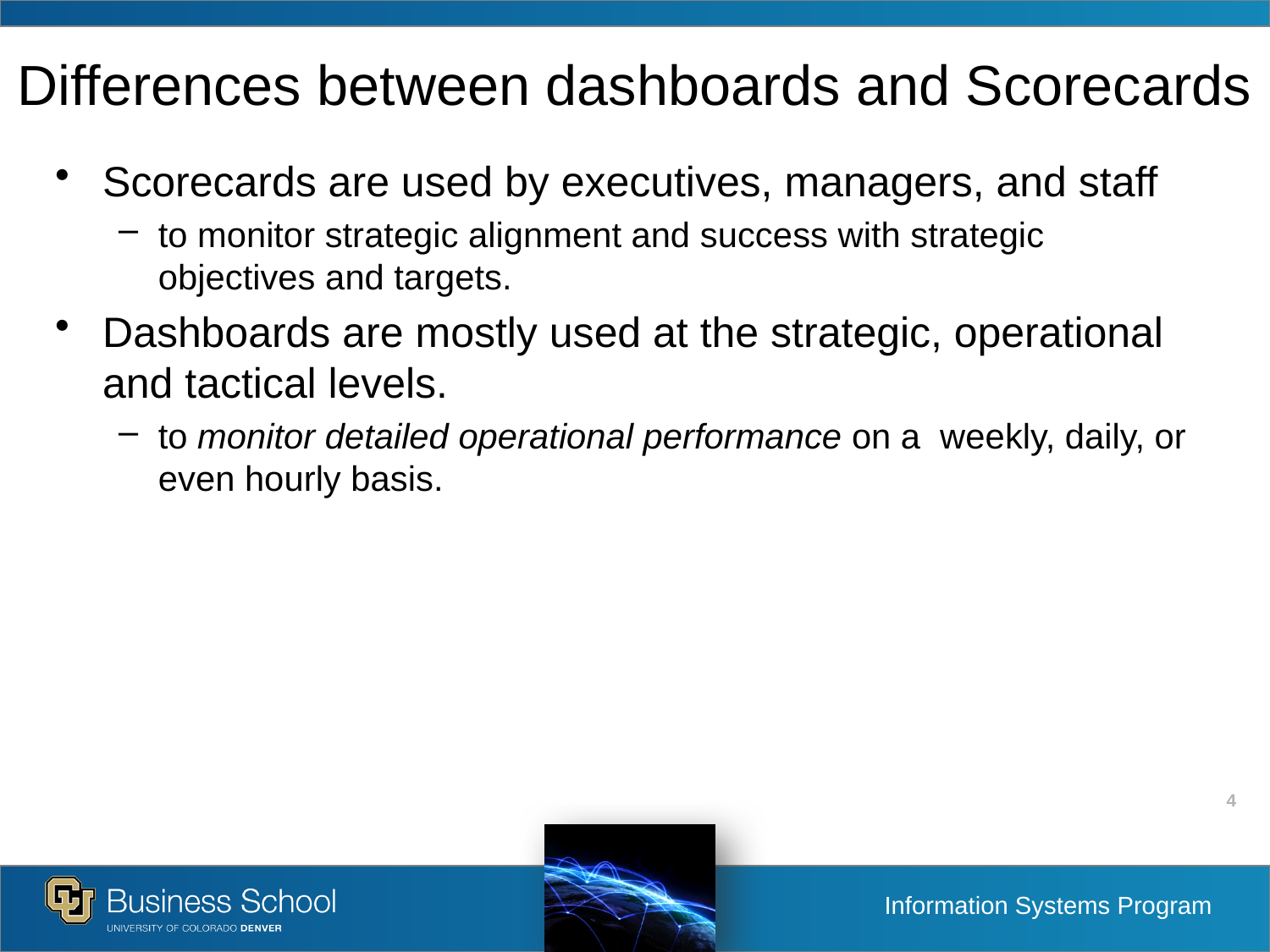

# Differences between dashboards and Scorecards
Scorecards are used by executives, managers, and staff
to monitor strategic alignment and success with strategic objectives and targets.
Dashboards are mostly used at the strategic, operational and tactical levels.
to monitor detailed operational performance on a  weekly, daily, or even hourly basis.